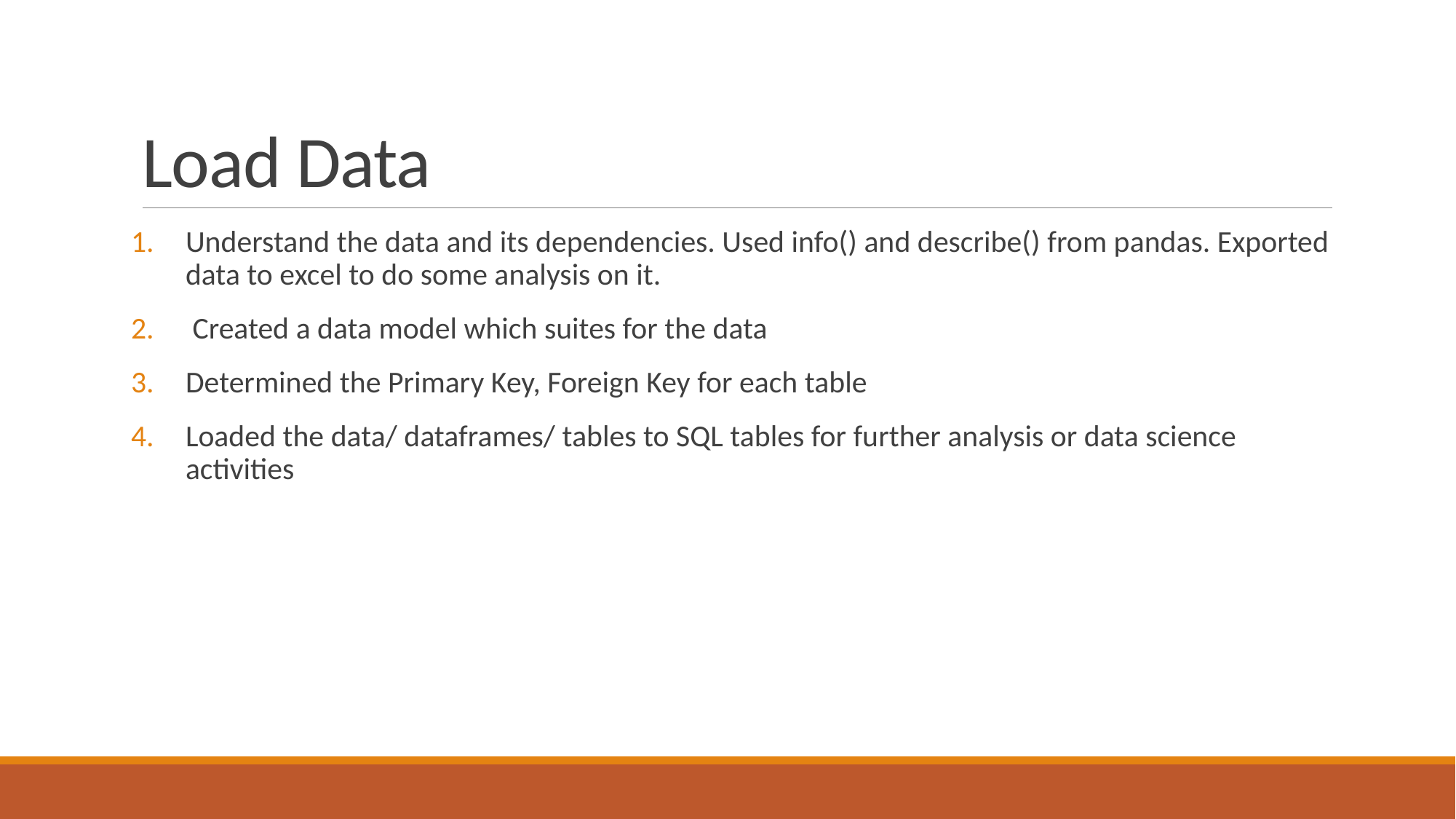

# Load Data
Understand the data and its dependencies. Used info() and describe() from pandas. Exported data to excel to do some analysis on it.
 Created a data model which suites for the data
Determined the Primary Key, Foreign Key for each table
Loaded the data/ dataframes/ tables to SQL tables for further analysis or data science activities